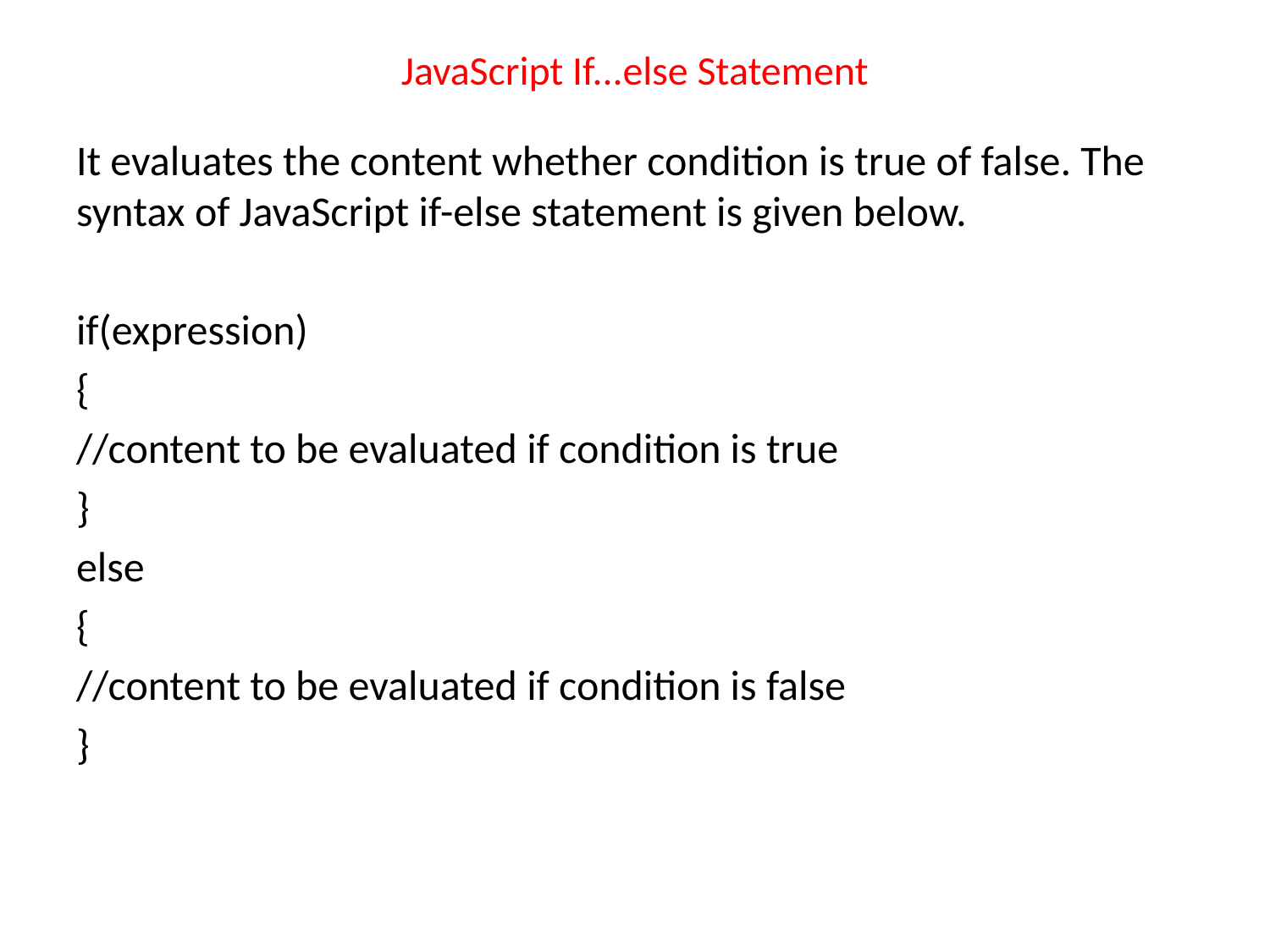

# JavaScript If...else Statement
It evaluates the content whether condition is true of false. The syntax of JavaScript if-else statement is given below.

if(expression)
{
//content to be evaluated if condition is true
}
else
{
//content to be evaluated if condition is false
}